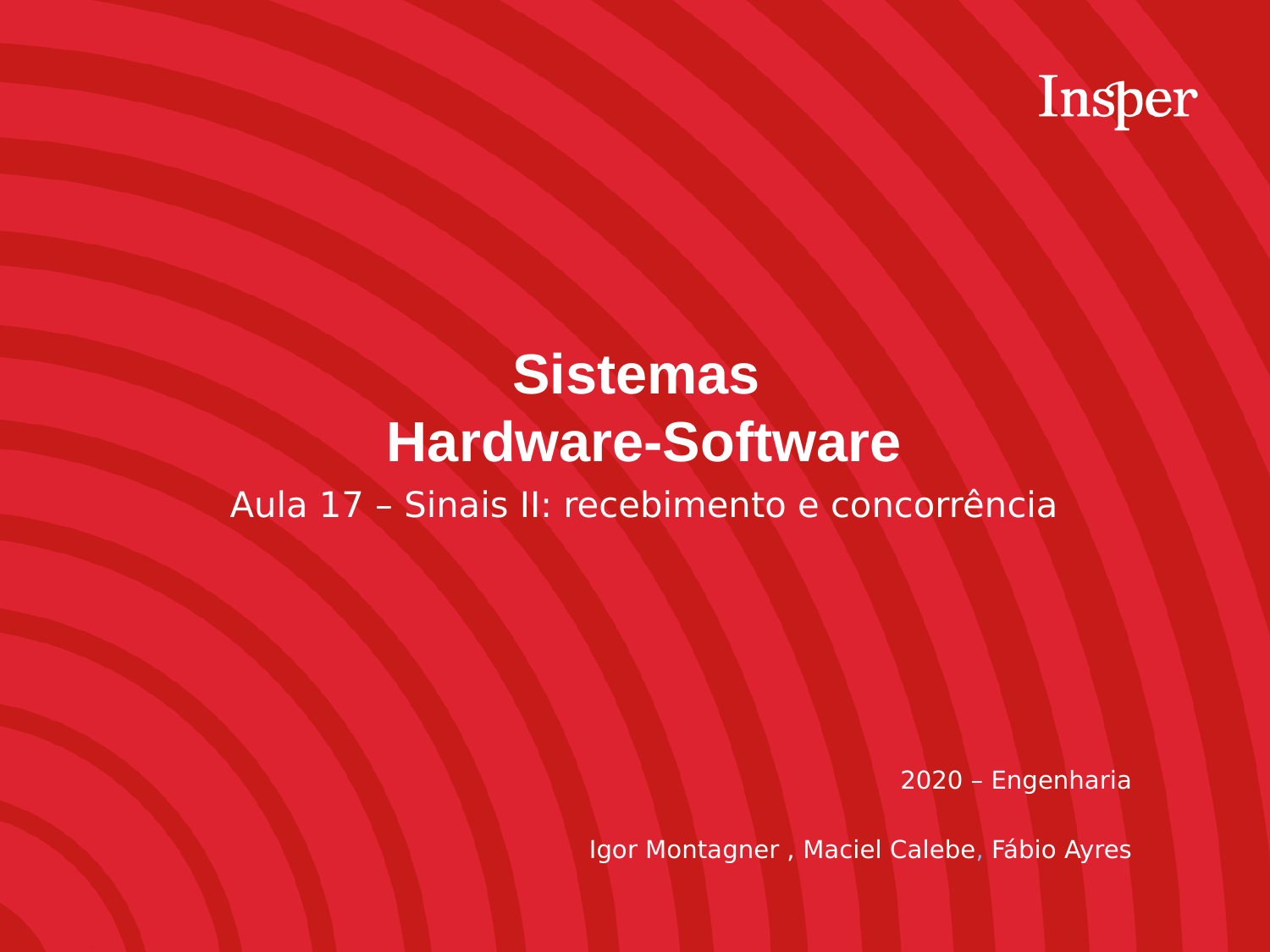

Sistemas
Hardware-Software
Aula 17 – Sinais II: recebimento e concorrência
2020 – Engenharia

Igor Montagner , Maciel Calebe, Fábio Ayres